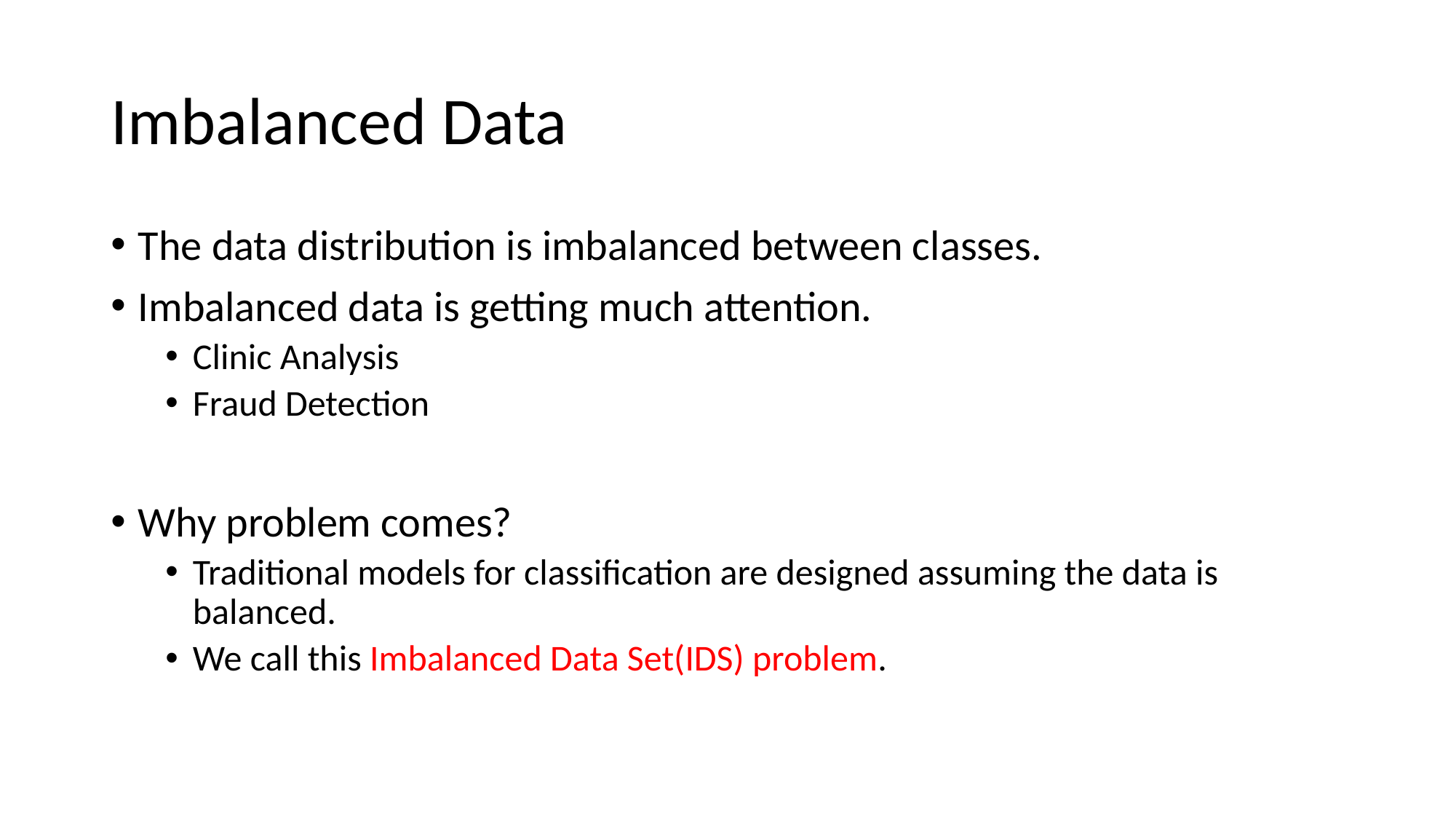

# Imbalanced Data
The data distribution is imbalanced between classes.
Imbalanced data is getting much attention.
Clinic Analysis
Fraud Detection

Why problem comes?
Traditional models for classification are designed assuming the data is balanced.
We call this Imbalanced Data Set(IDS) problem.